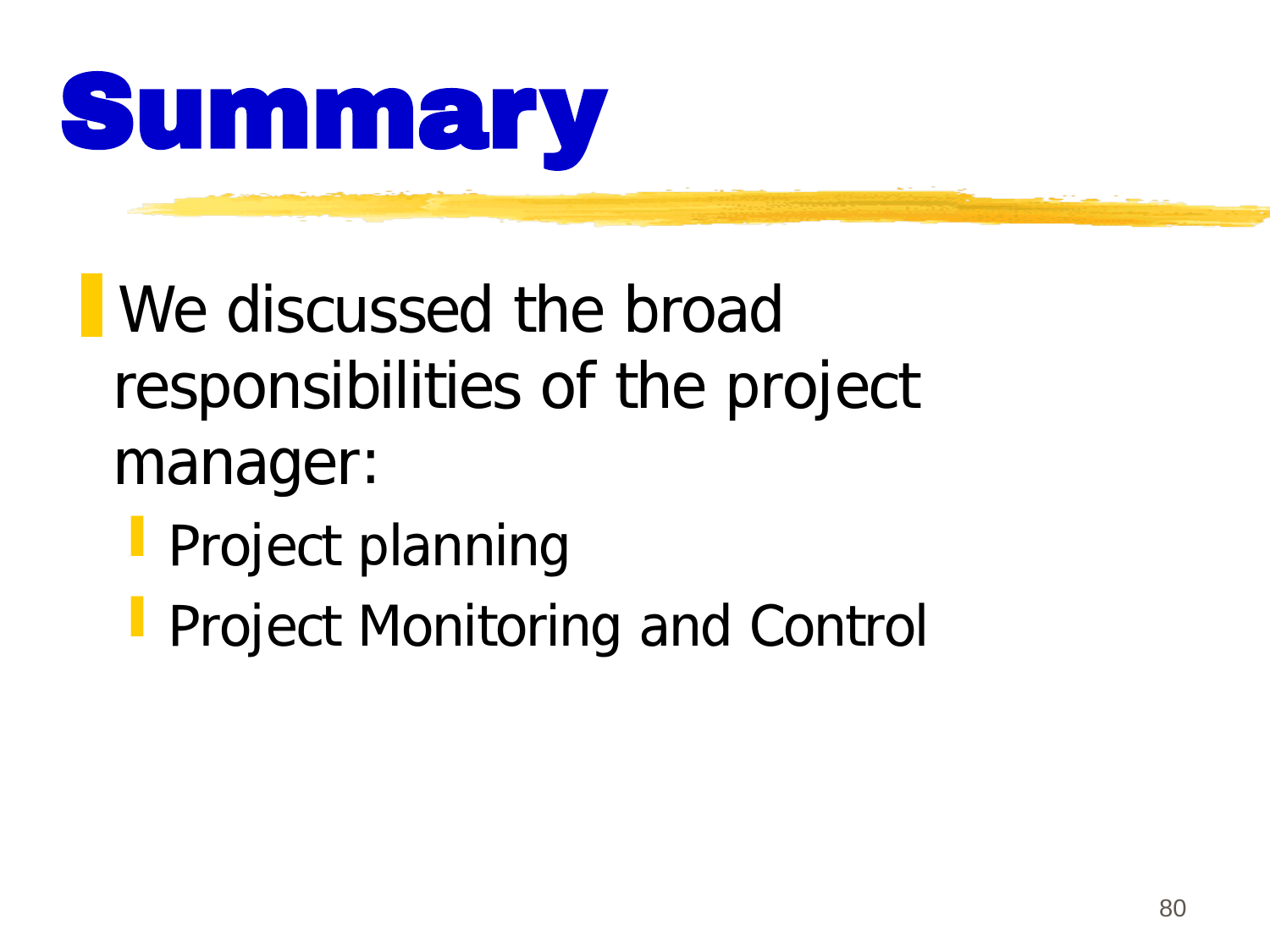

# Summary
We discussed the broad responsibilities of the project manager:
Project planning
Project Monitoring and Control
80